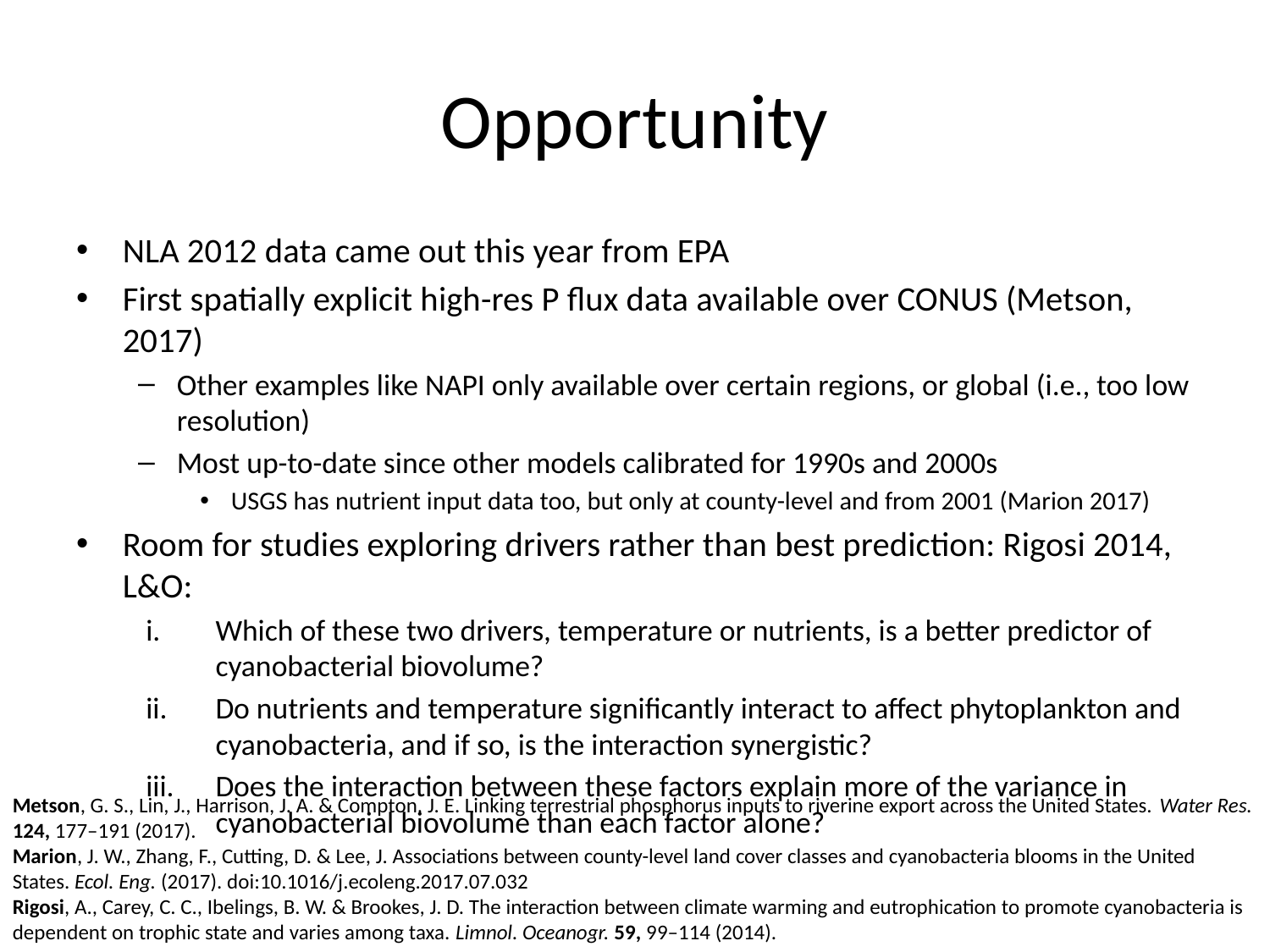

# Opportunity
NLA 2012 data came out this year from EPA
First spatially explicit high-res P flux data available over CONUS (Metson, 2017)
Other examples like NAPI only available over certain regions, or global (i.e., too low resolution)
Most up-to-date since other models calibrated for 1990s and 2000s
USGS has nutrient input data too, but only at county-level and from 2001 (Marion 2017)
Room for studies exploring drivers rather than best prediction: Rigosi 2014, L&O:
Which of these two drivers, temperature or nutrients, is a better predictor of cyanobacterial biovolume?
Do nutrients and temperature significantly interact to affect phytoplankton and cyanobacteria, and if so, is the interaction synergistic?
Does the interaction between these factors explain more of the variance in cyanobacterial biovolume than each factor alone?

Metson, G. S., Lin, J., Harrison, J. A. & Compton, J. E. Linking terrestrial phosphorus inputs to riverine export across the United States. Water Res. 124, 177–191 (2017).
Marion, J. W., Zhang, F., Cutting, D. & Lee, J. Associations between county-level land cover classes and cyanobacteria blooms in the United States. Ecol. Eng. (2017). doi:10.1016/j.ecoleng.2017.07.032
Rigosi, A., Carey, C. C., Ibelings, B. W. & Brookes, J. D. The interaction between climate warming and eutrophication to promote cyanobacteria is dependent on trophic state and varies among taxa. Limnol. Oceanogr. 59, 99–114 (2014).